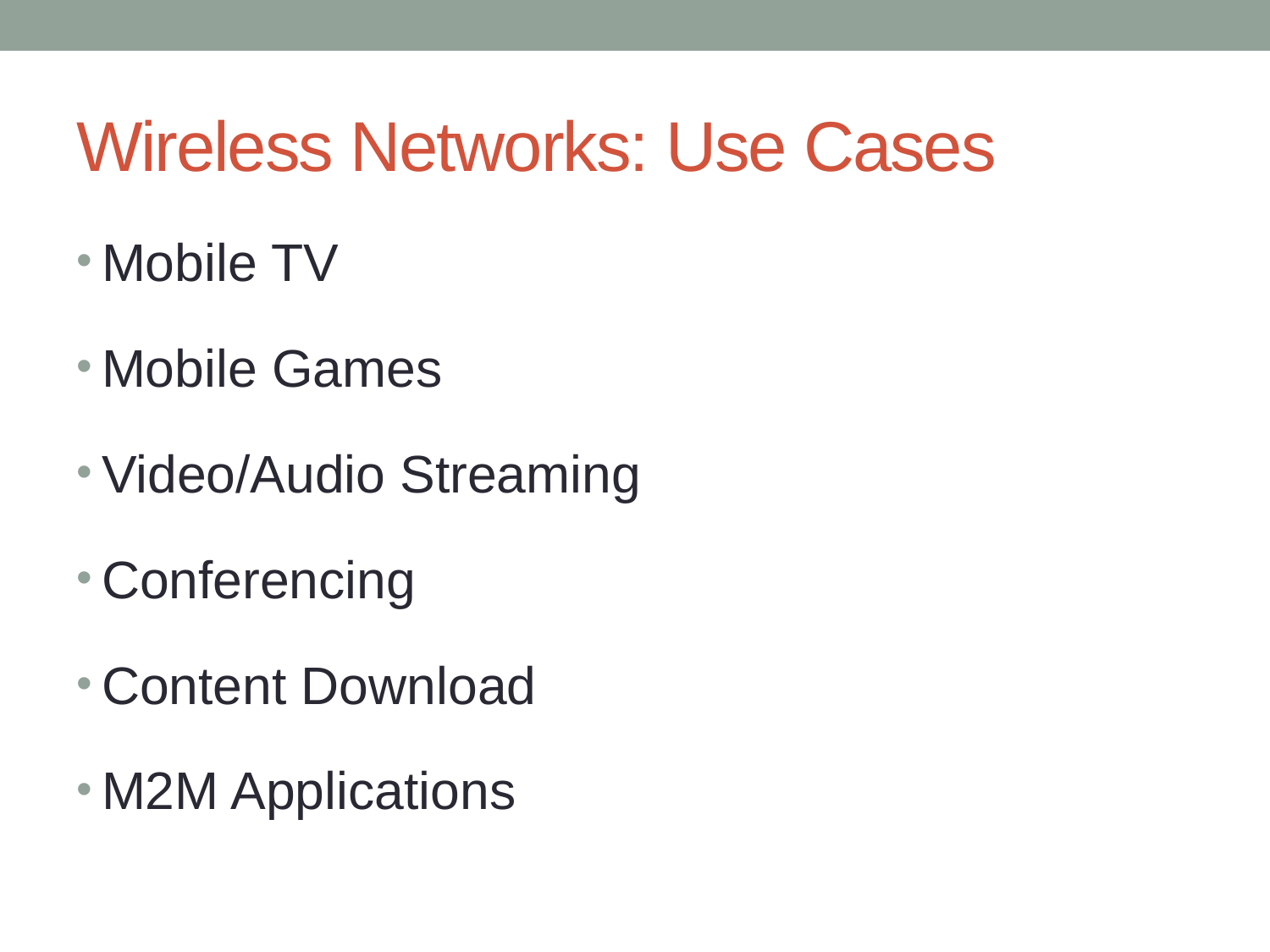

# Wireless Networks: Use Cases
Mobile TV
Mobile Games
Video/Audio Streaming
Conferencing
Content Download
M2M Applications